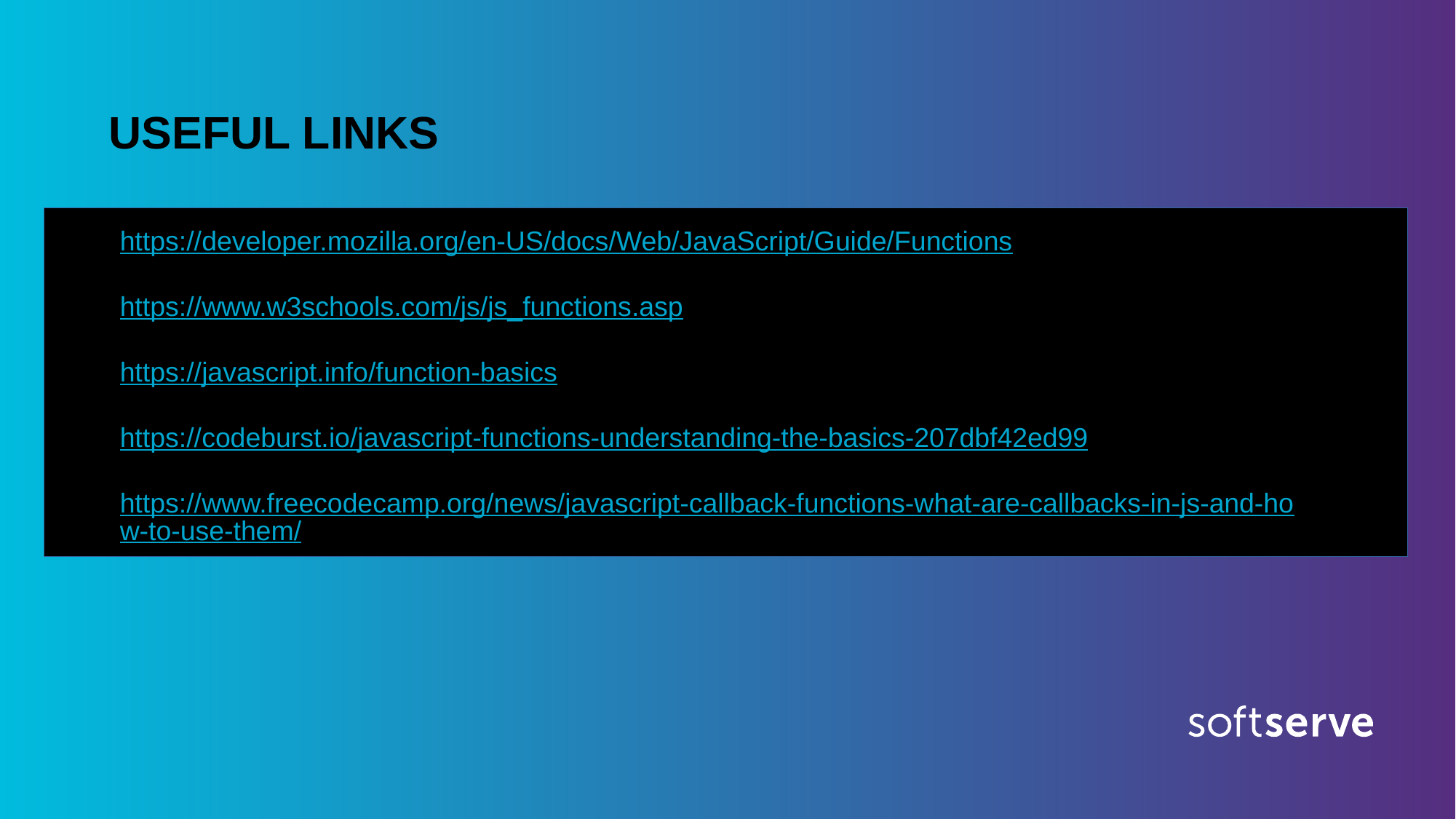

USEFUL LINKS

https://developer.mozilla.org/en-US/docs/Web/JavaScript/Guide/Functions

https://www.w3schools.com/js/js_functions.asp

https://javascript.info/function-basics

https://codeburst.io/javascript-functions-understanding-the-basics-207dbf42ed99

https://www.freecodecamp.org/news/javascript-callback-functions-what-are-callbacks-in-js-and-how-to-use-them/